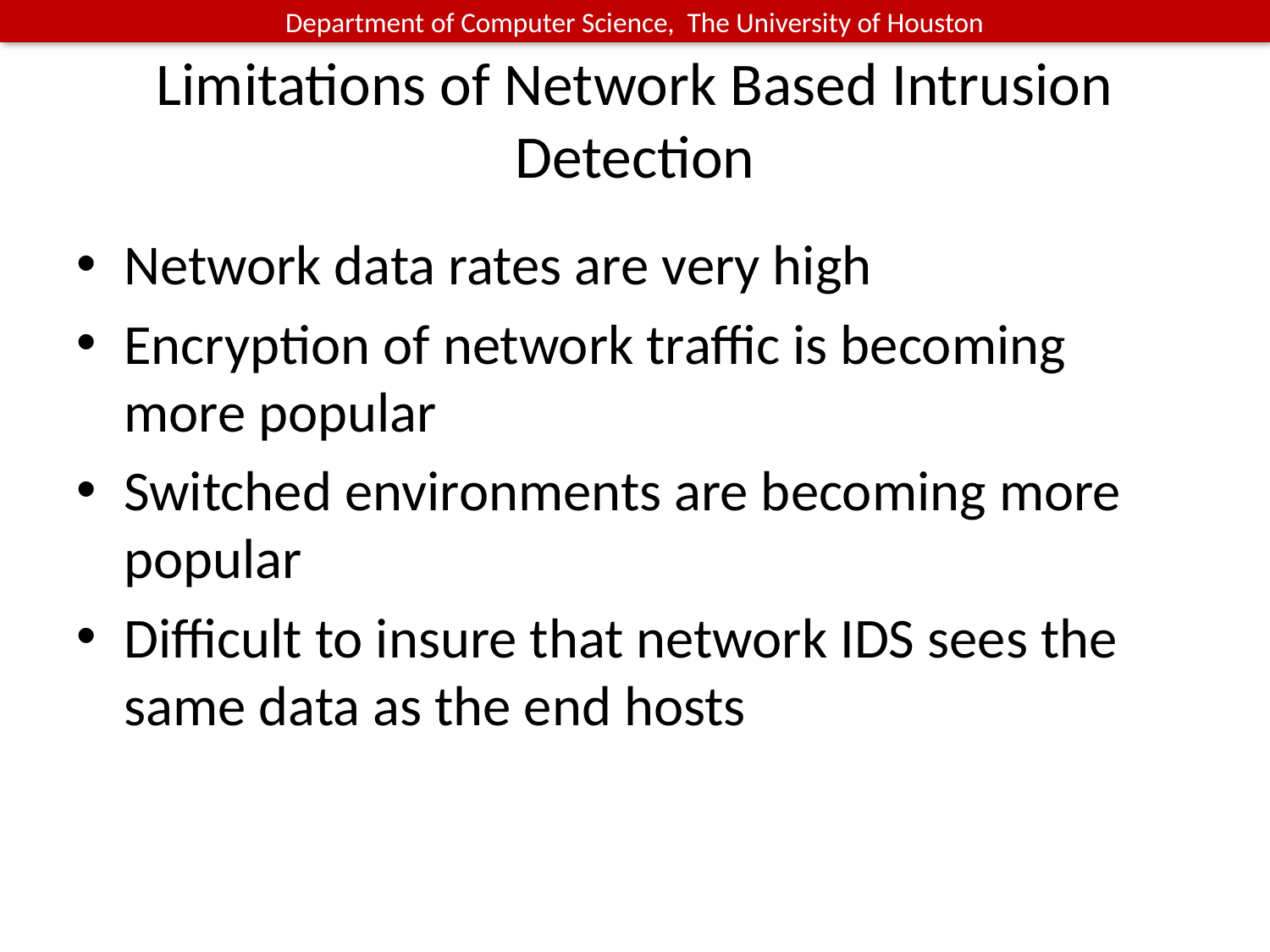

# Limitations of Network Based Intrusion Detection
Network data rates are very high
Encryption of network traffic is becoming more popular
Switched environments are becoming more popular
Difficult to insure that network IDS sees the same data as the end hosts